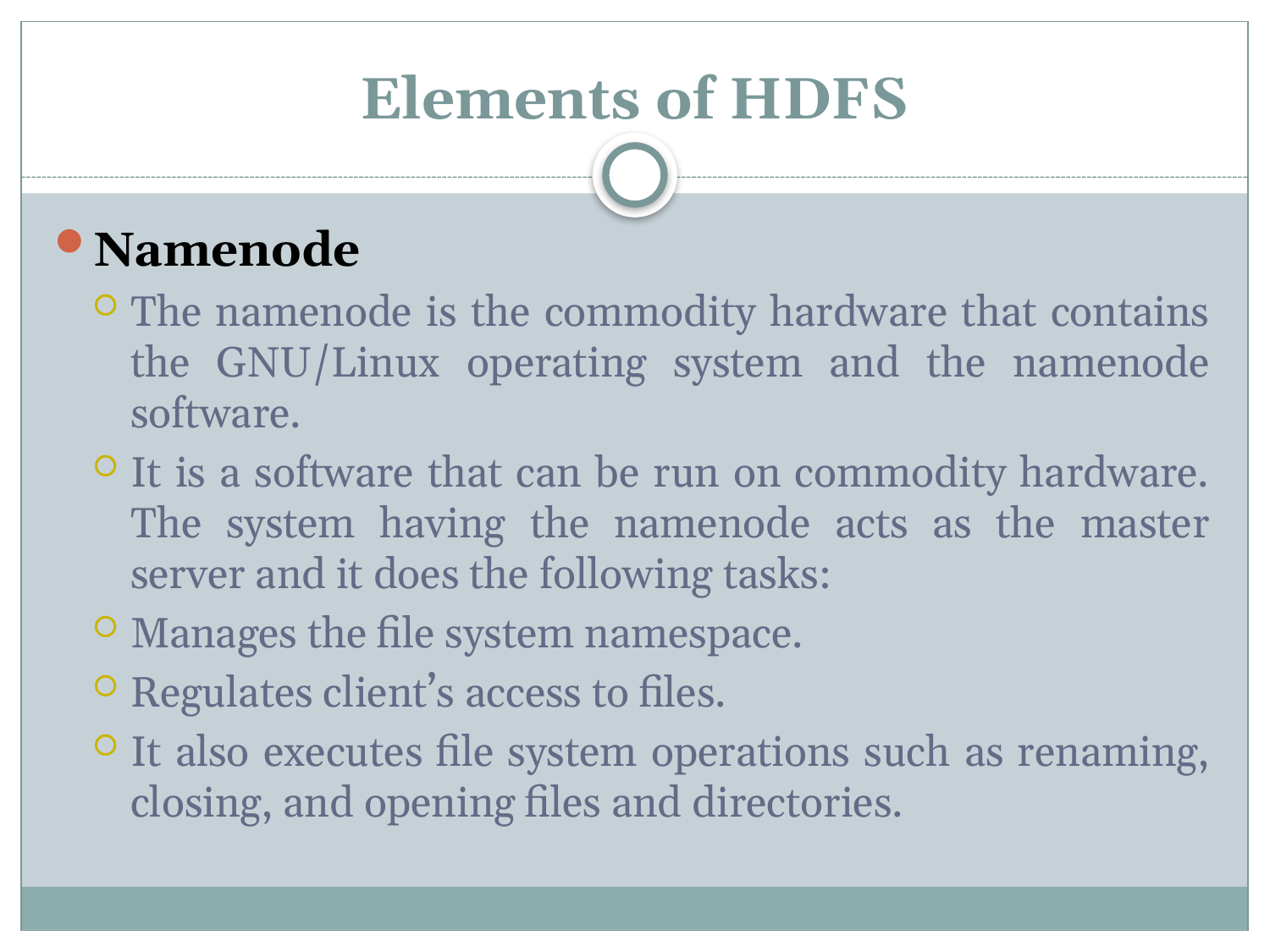

# Elements of HDFS
Namenode
The namenode is the commodity hardware that contains the GNU/Linux operating system and the namenode software.
It is a software that can be run on commodity hardware. The system having the namenode acts as the master server and it does the following tasks:
Manages the file system namespace.
Regulates client’s access to files.
It also executes file system operations such as renaming, closing, and opening files and directories.